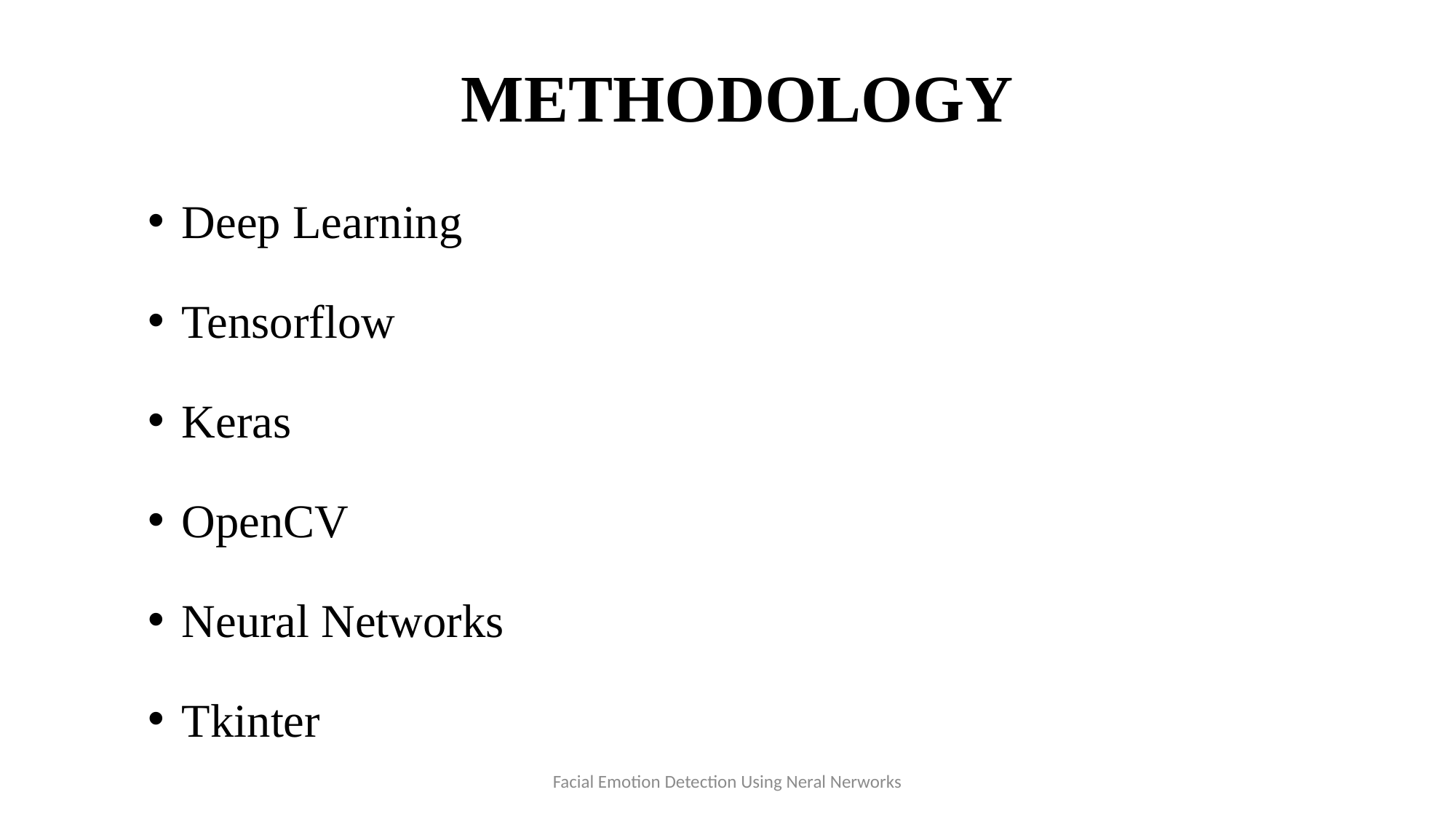

# METHODOLOGY
Deep Learning
Tensorflow
Keras
OpenCV
Neural Networks
Tkinter

Facial Emotion Detection Using Neral Nerworks
13